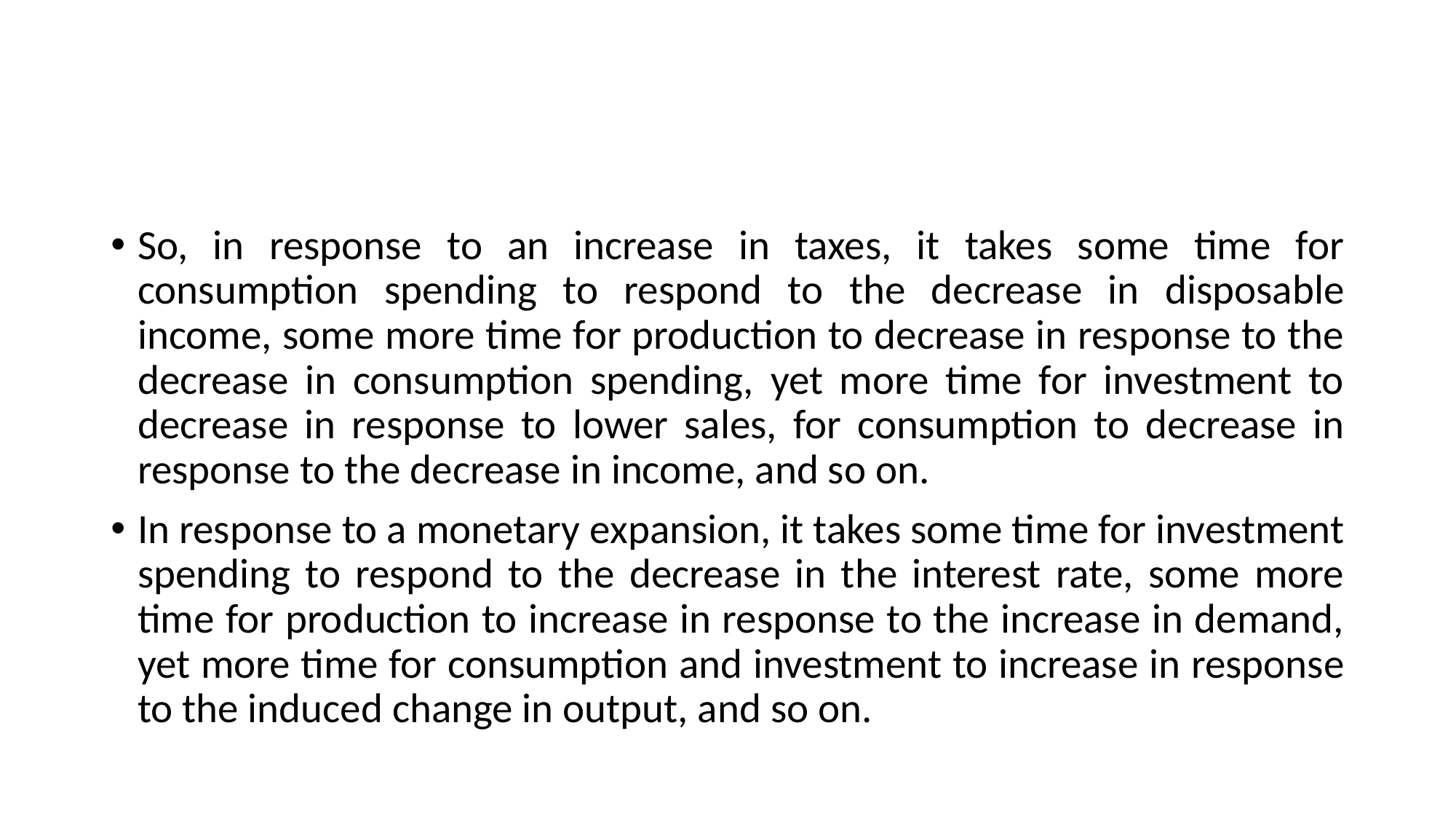

#
So, in response to an increase in taxes, it takes some time for consumption spending to respond to the decrease in disposable income, some more time for production to decrease in response to the decrease in consumption spending, yet more time for investment to decrease in response to lower sales, for consumption to decrease in response to the decrease in income, and so on.
In response to a monetary expansion, it takes some time for investment spending to respond to the decrease in the interest rate, some more time for production to increase in response to the increase in demand, yet more time for consumption and investment to increase in response to the induced change in output, and so on.